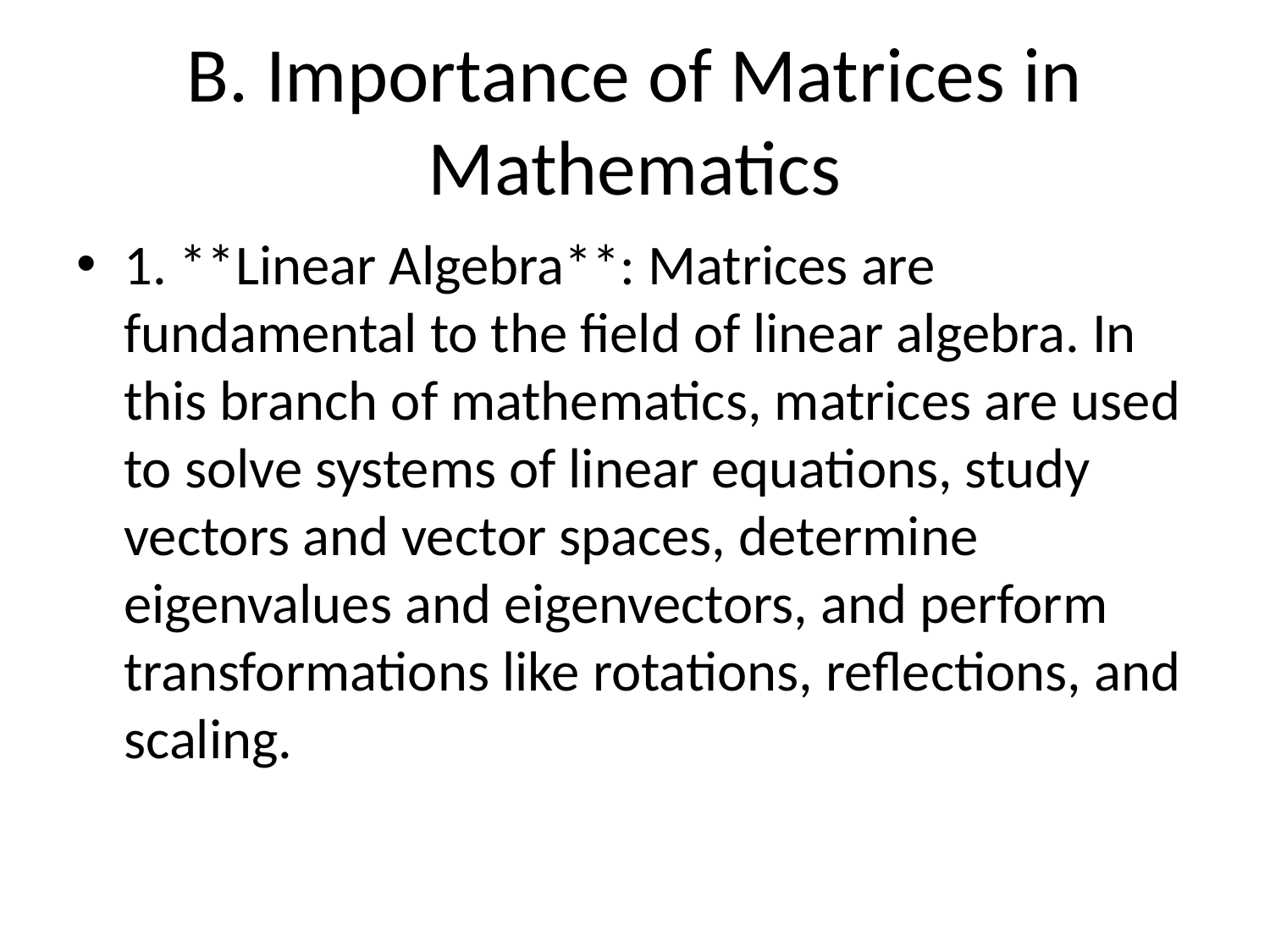

# B. Importance of Matrices in Mathematics
1. **Linear Algebra**: Matrices are fundamental to the field of linear algebra. In this branch of mathematics, matrices are used to solve systems of linear equations, study vectors and vector spaces, determine eigenvalues and eigenvectors, and perform transformations like rotations, reflections, and scaling.